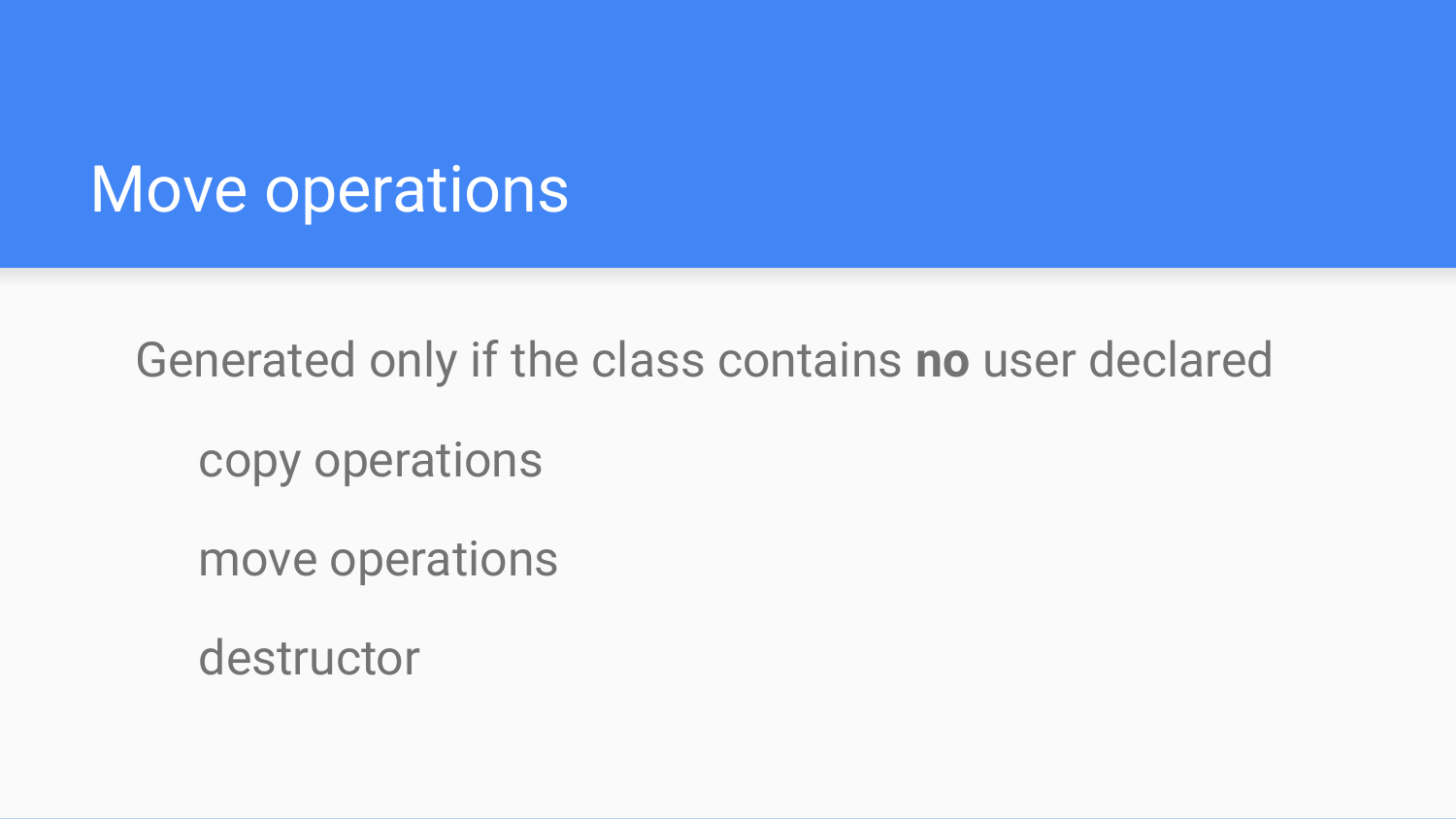

# Move operations
 Generated only if the class contains no user declared
copy operations
move operations
destructor